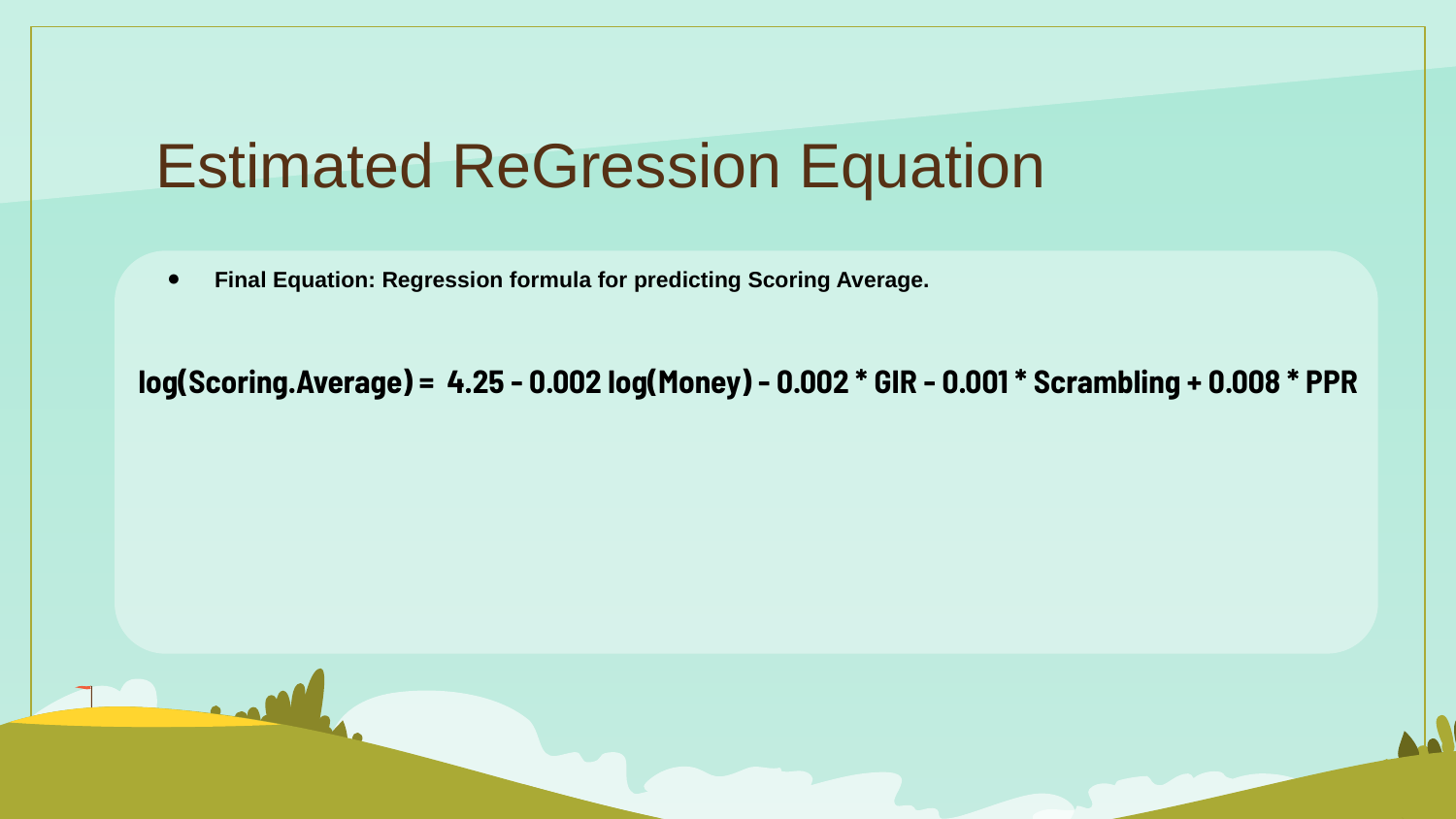

# Estimated ReGression Equation

Final Equation: Regression formula for predicting Scoring Average.

| log(Scoring.Average) = 4.25 - 0.002 log(Money) - 0.002 \* GIR - 0.001 \* Scrambling + 0.008 \* PPR |
| --- |